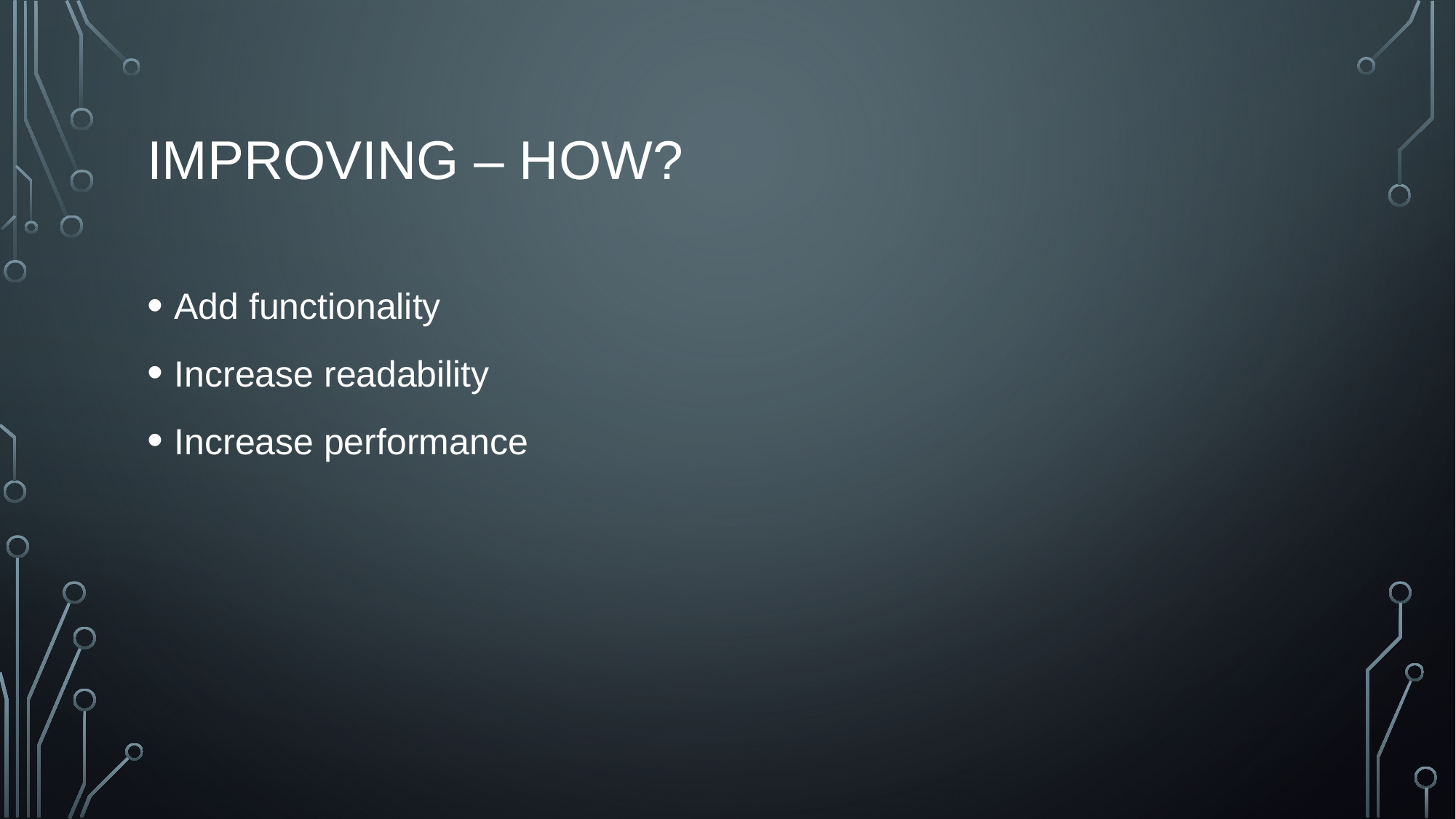

# Improving – how?
Add functionality
Increase readability
Increase performance